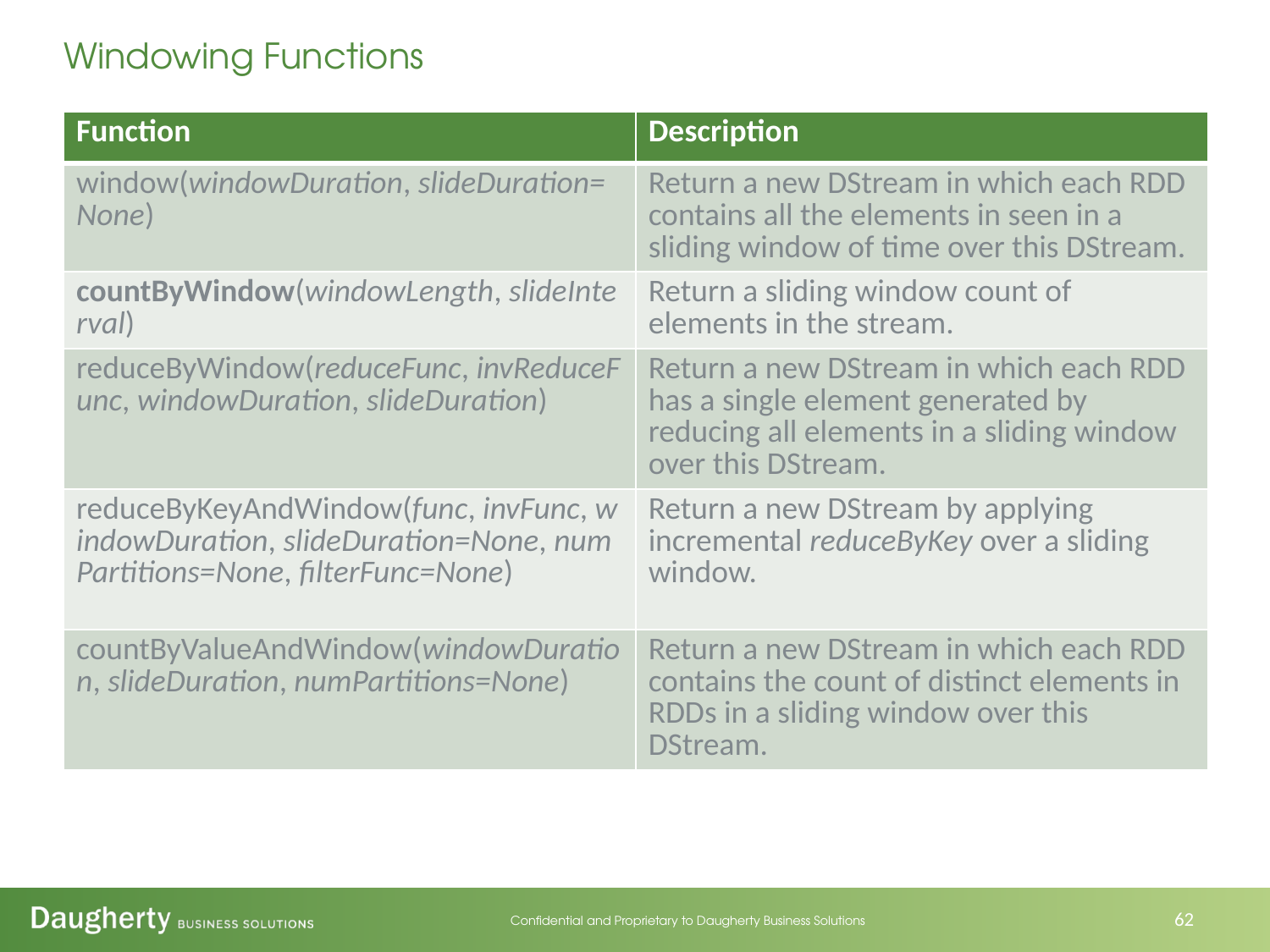

Windowing Functions
| Function | Description |
| --- | --- |
| window(windowDuration, slideDuration=None) | Return a new DStream in which each RDD contains all the elements in seen in a sliding window of time over this DStream. |
| countByWindow(windowLength, slideInterval) | Return a sliding window count of elements in the stream. |
| reduceByWindow(reduceFunc, invReduceFunc, windowDuration, slideDuration) | Return a new DStream in which each RDD has a single element generated by reducing all elements in a sliding window over this DStream. |
| reduceByKeyAndWindow(func, invFunc, windowDuration, slideDuration=None, numPartitions=None, filterFunc=None) | Return a new DStream by applying incremental reduceByKey over a sliding window. |
| countByValueAndWindow(windowDuration, slideDuration, numPartitions=None) | Return a new DStream in which each RDD contains the count of distinct elements in RDDs in a sliding window over this DStream. |
62